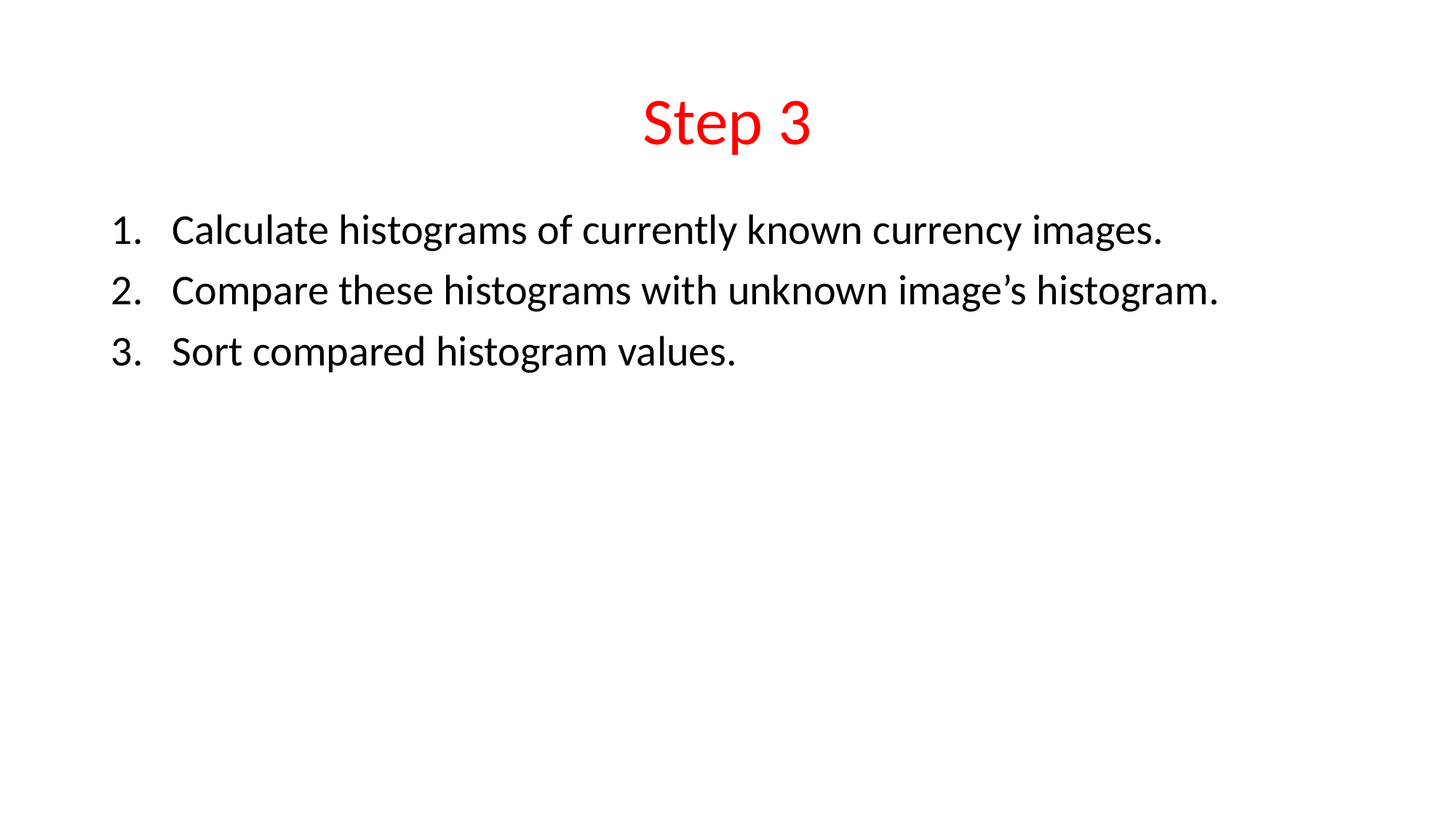

# Step 3
Calculate histograms of currently known currency images.
Compare these histograms with unknown image’s histogram.
Sort compared histogram values.